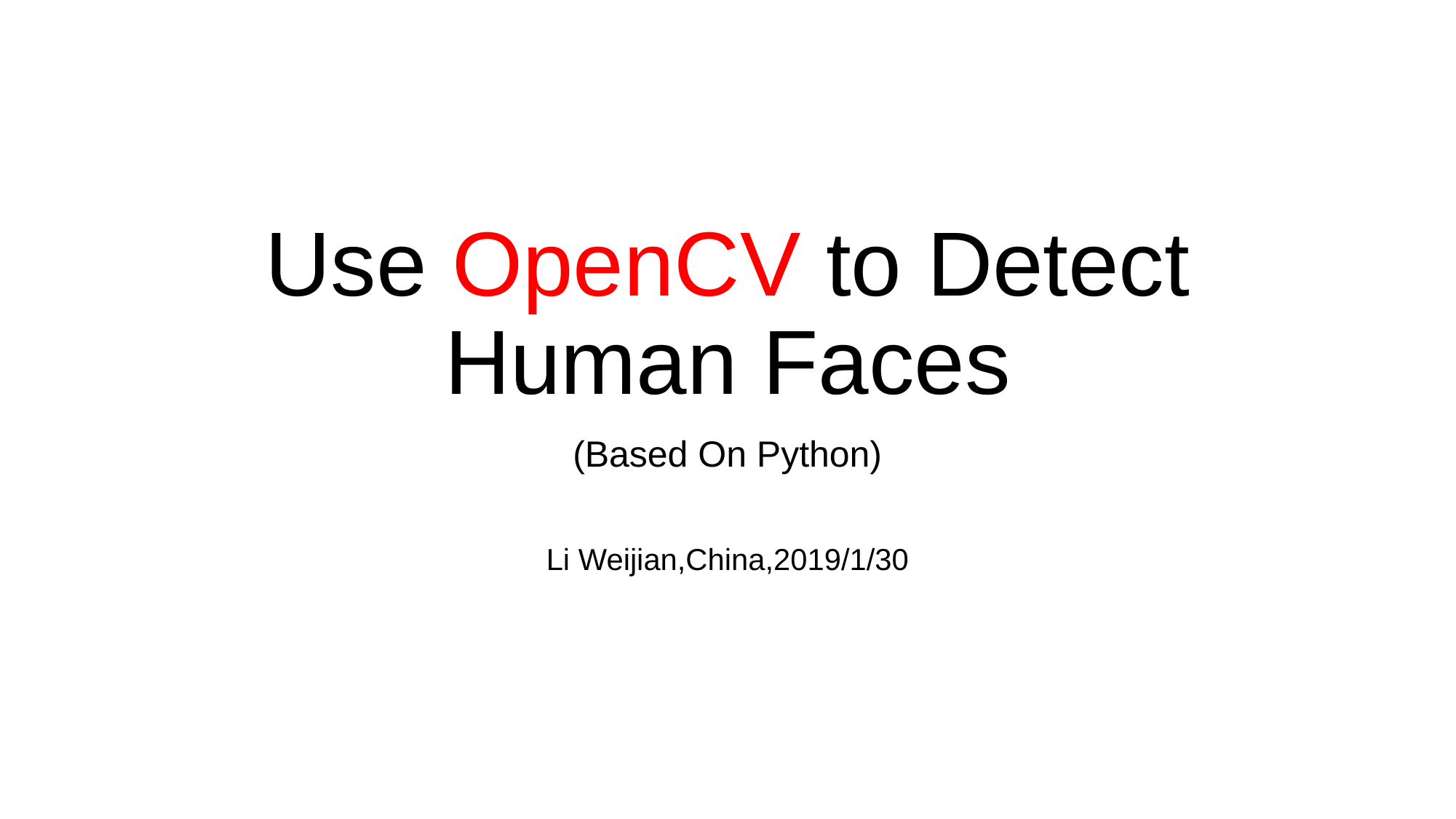

# Use OpenCV to Detect Human Faces
(Based On Python)

Li Weijian,China,2019/1/30